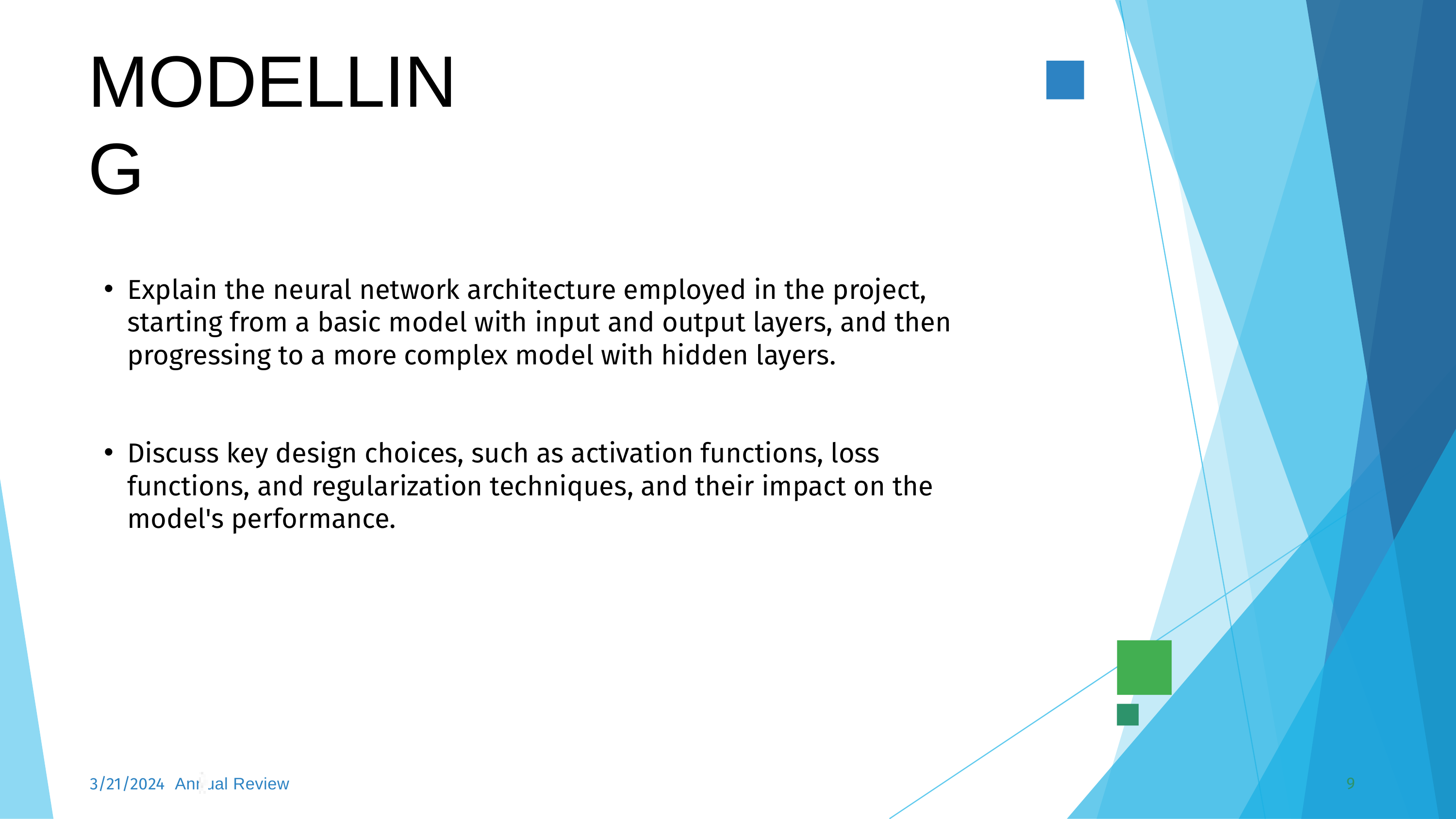

MODELLING

Explain the neural network architecture employed in the project, starting from a basic model with input and output layers, and then progressing to a more complex model with hidden layers.

Discuss key design choices, such as activation functions, loss functions, and regularization techniques, and their impact on the model's performance.

9
3/21/2024  Annual Review